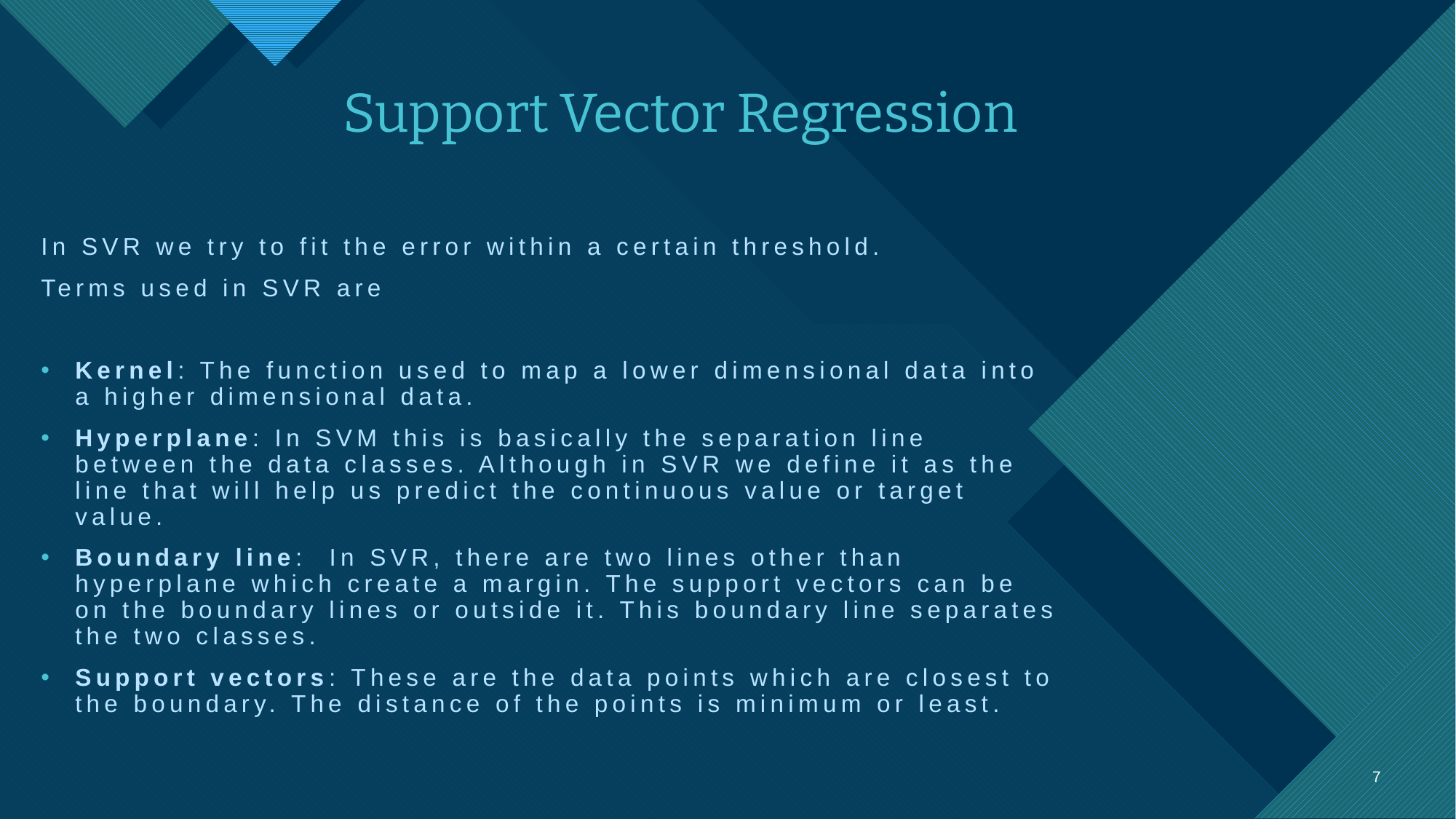

# Support Vector Regression
In SVR we try to fit the error within a certain threshold.
Terms used in SVR are

Kernel: The function used to map a lower dimensional data into a higher dimensional data.
Hyperplane: In SVM this is basically the separation line between the data classes. Although in SVR we define it as the line that will help us predict the continuous value or target value.
Boundary line:  In SVR, there are two lines other than hyperplane which create a margin. The support vectors can be on the boundary lines or outside it. This boundary line separates the two classes.
Support vectors: These are the data points which are closest to the boundary. The distance of the points is minimum or least.
7